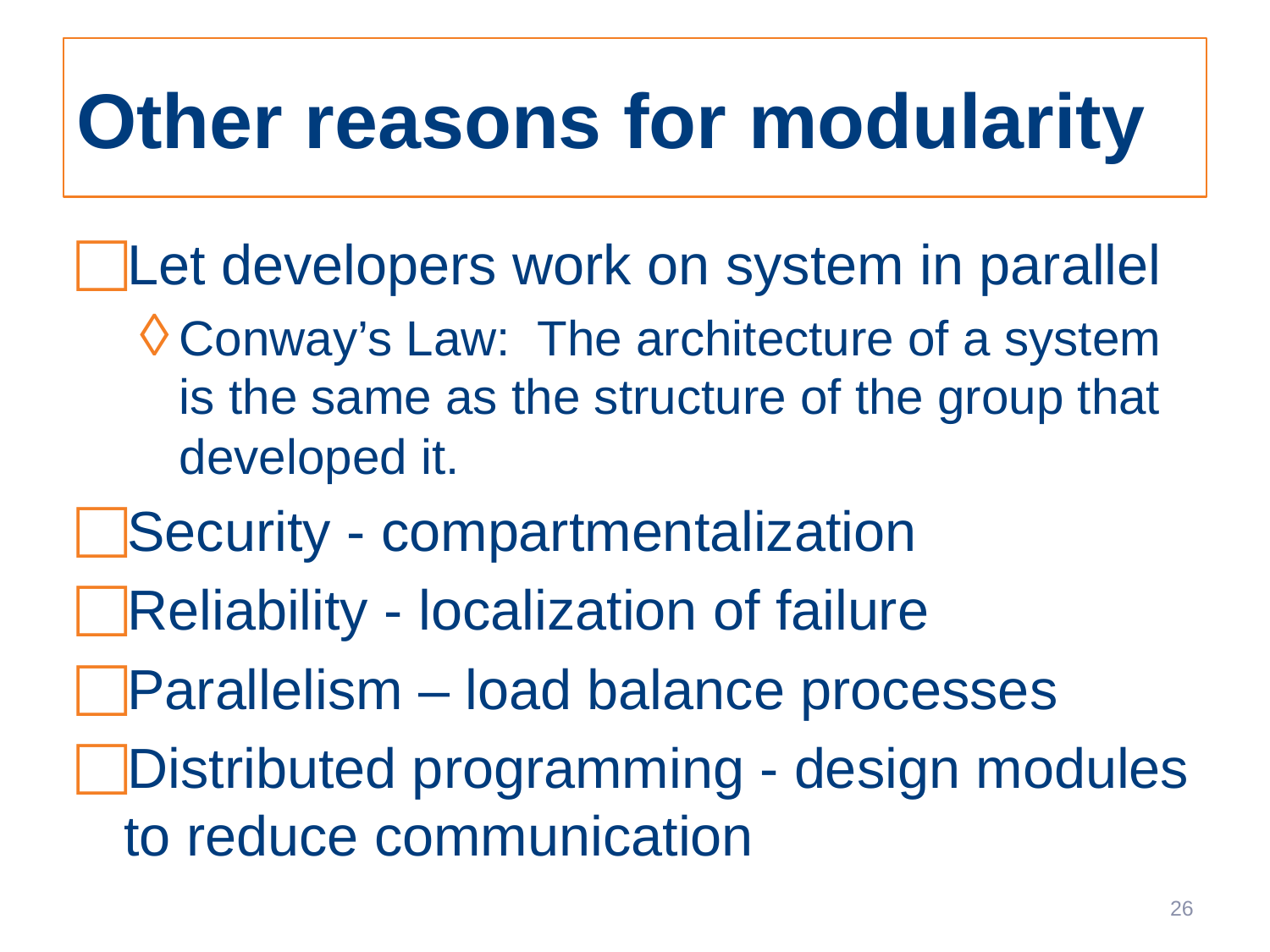

# Other reasons for modularity
Let developers work on system in parallel
Conway’s Law:  The architecture of a system is the same as the structure of the group that developed it.
Security - compartmentalization
Reliability - localization of failure
Parallelism – load balance processes
Distributed programming - design modules to reduce communication
26